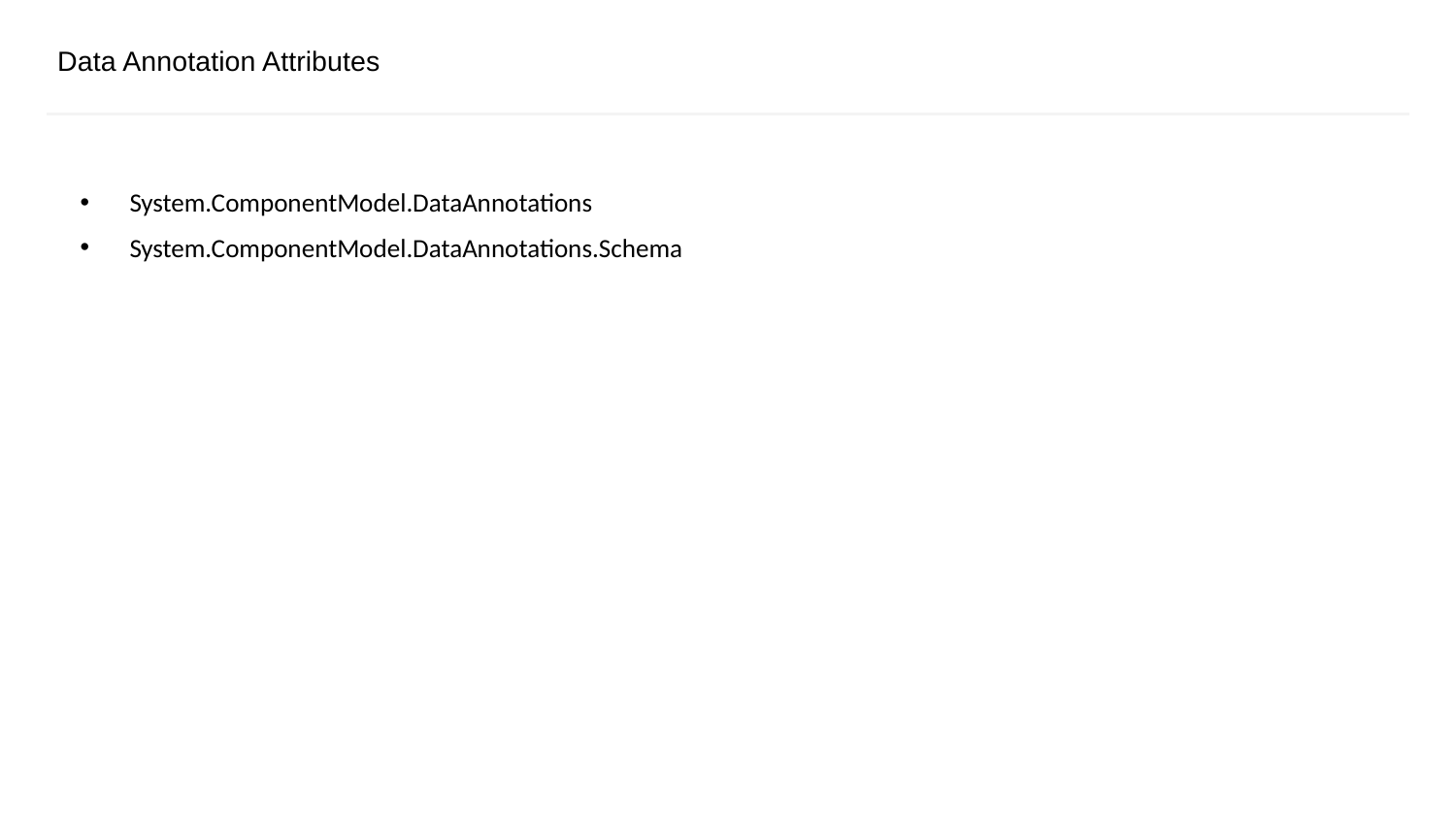

# Data Annotation Attributes
System.ComponentModel.DataAnnotations
System.ComponentModel.DataAnnotations.Schema
CONFIDENTIAL  |  © 2019 EPAM Systems, Inc.